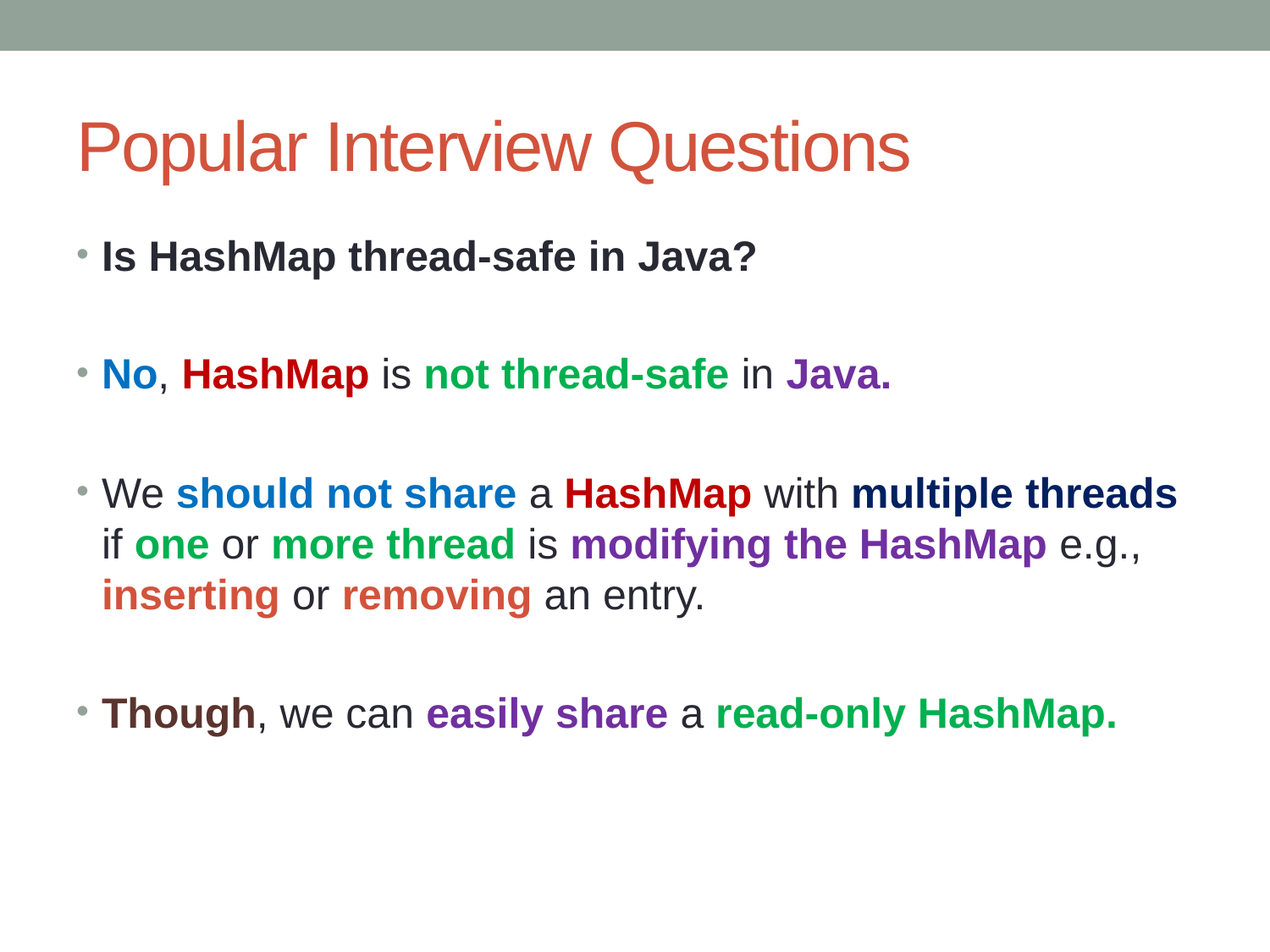

# Popular Interview Questions
Is HashMap thread-safe in Java?

No, HashMap is not thread-safe in Java.

We should not share a HashMap with multiple threads if one or more thread is modifying the HashMap e.g., inserting or removing an entry.

Though, we can easily share a read-only HashMap.